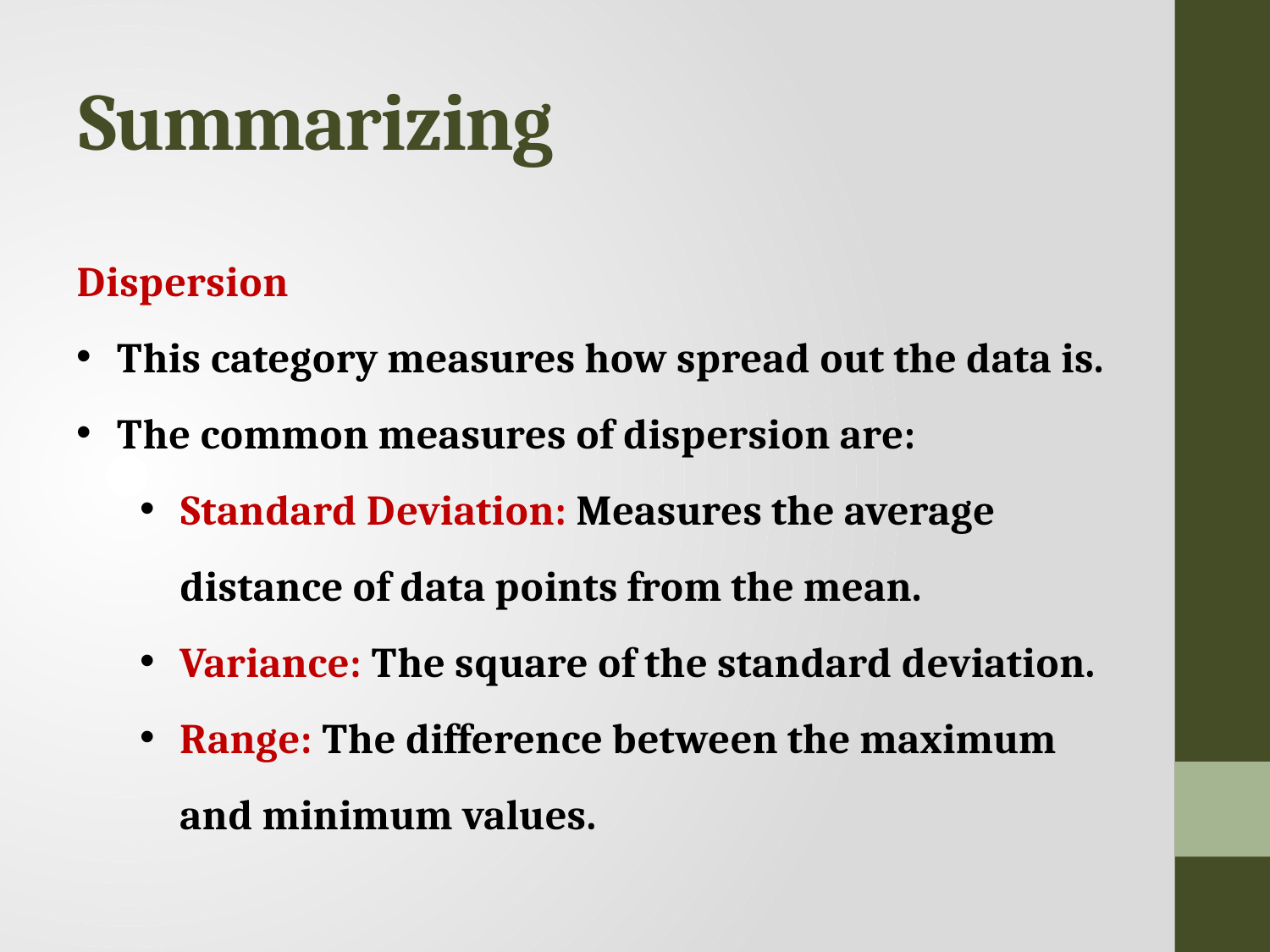

# Summarizing
Dispersion
This category measures how spread out the data is.
The common measures of dispersion are:
Standard Deviation: Measures the average distance of data points from the mean.
Variance: The square of the standard deviation.
Range: The difference between the maximum and minimum values.